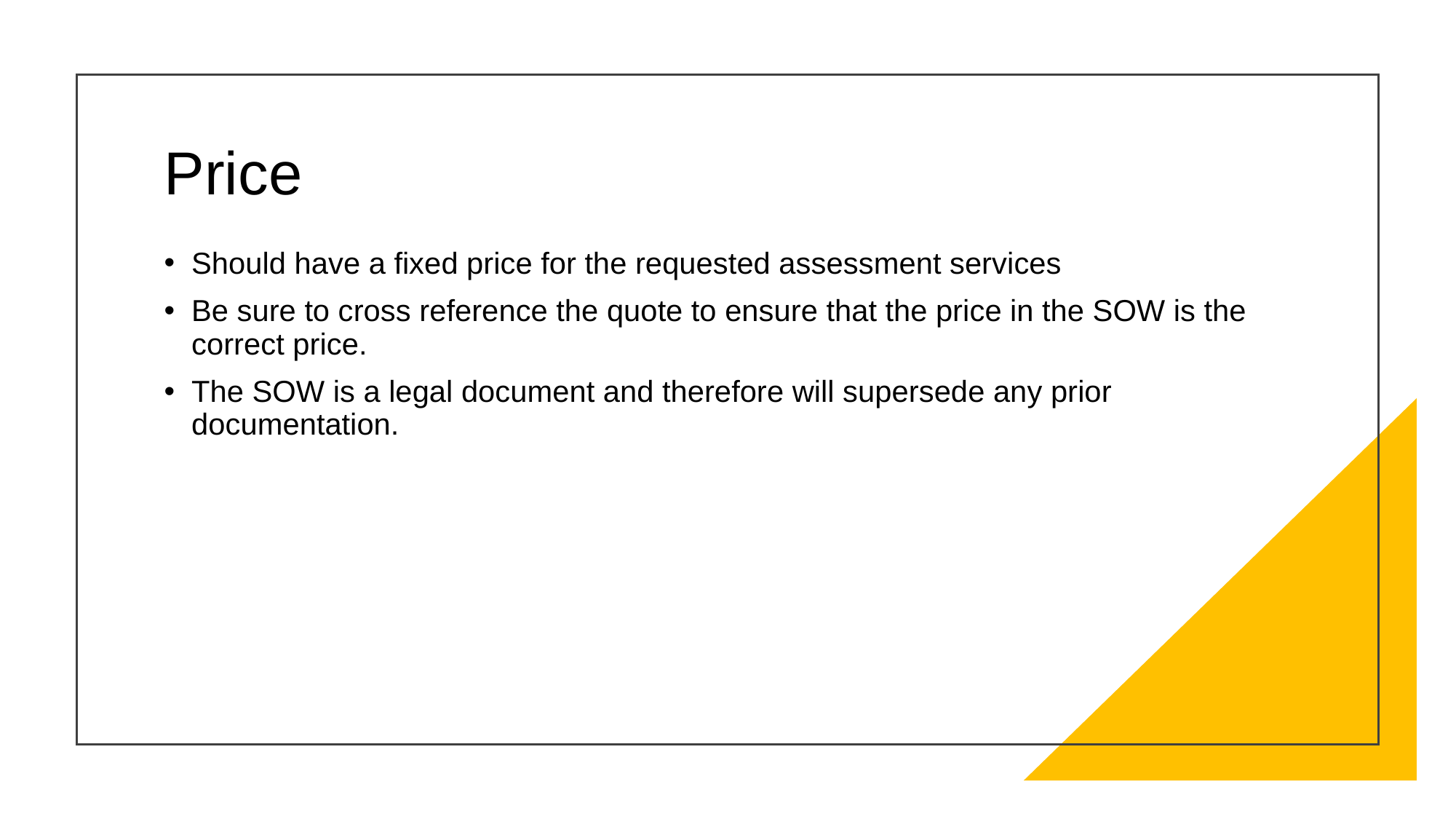

# Price
Should have a fixed price for the requested assessment services
Be sure to cross reference the quote to ensure that the price in the SOW is the correct price.
The SOW is a legal document and therefore will supersede any prior documentation.